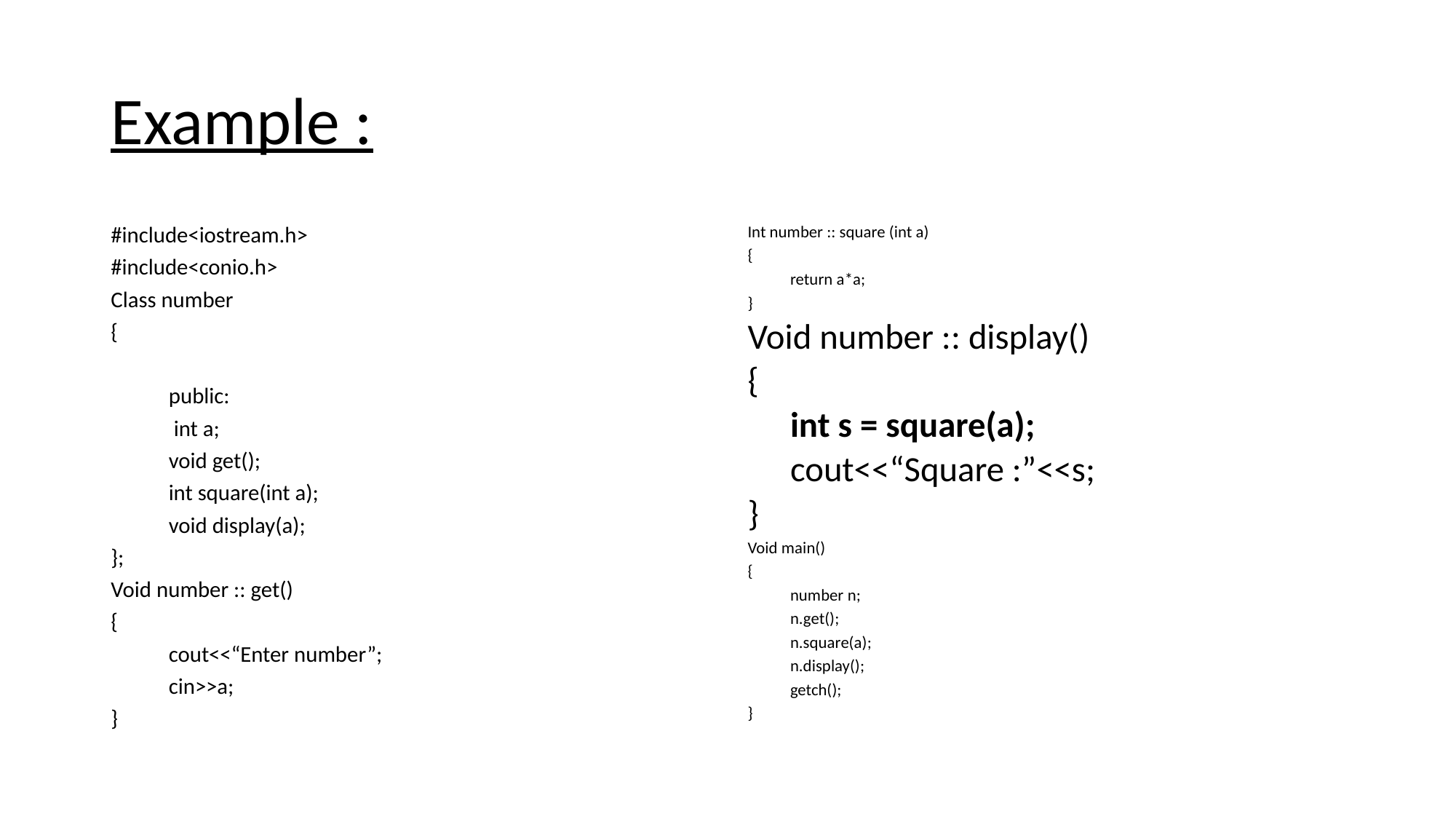

# Example :
#include<iostream.h>
#include<conio.h>
Class number
{

	public:
		 int a;
		void get();
		int square(int a);
		void display(a);
};
Void number :: get()
{
	cout<<“Enter number”;
	cin>>a;
}
Int number :: square (int a)
{
	return a*a;
}
Void number :: display()
{
	int s = square(a);
	cout<<“Square :”<<s;
}
Void main()
{
	number n;
	n.get();
	n.square(a);
	n.display();
	getch();
}